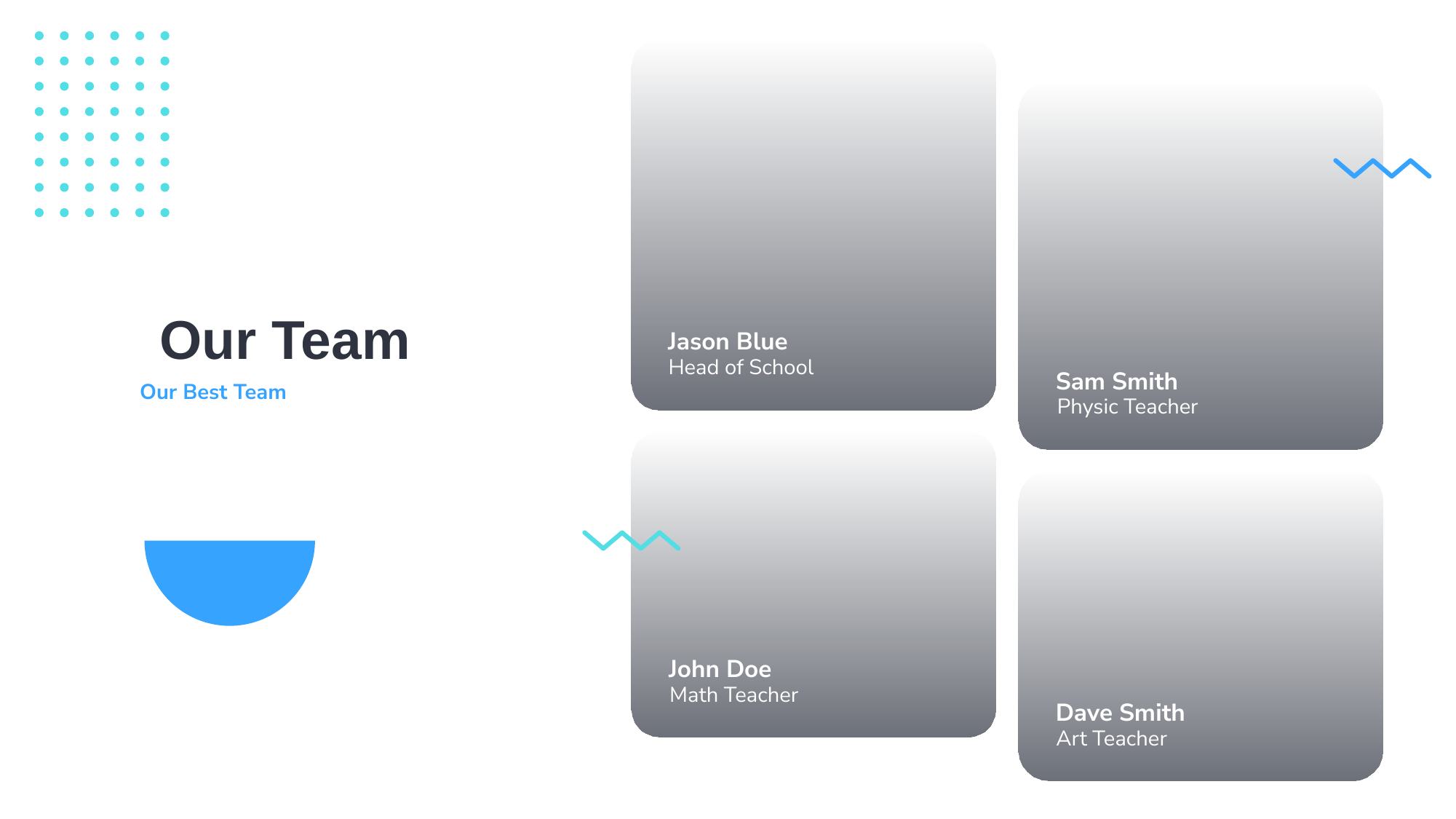

Our Team
Jason Blue
Head of School
Sam Smith
Our Best Team
Physic Teacher

John Doe
Math Teacher
Dave Smith
Art Teacher